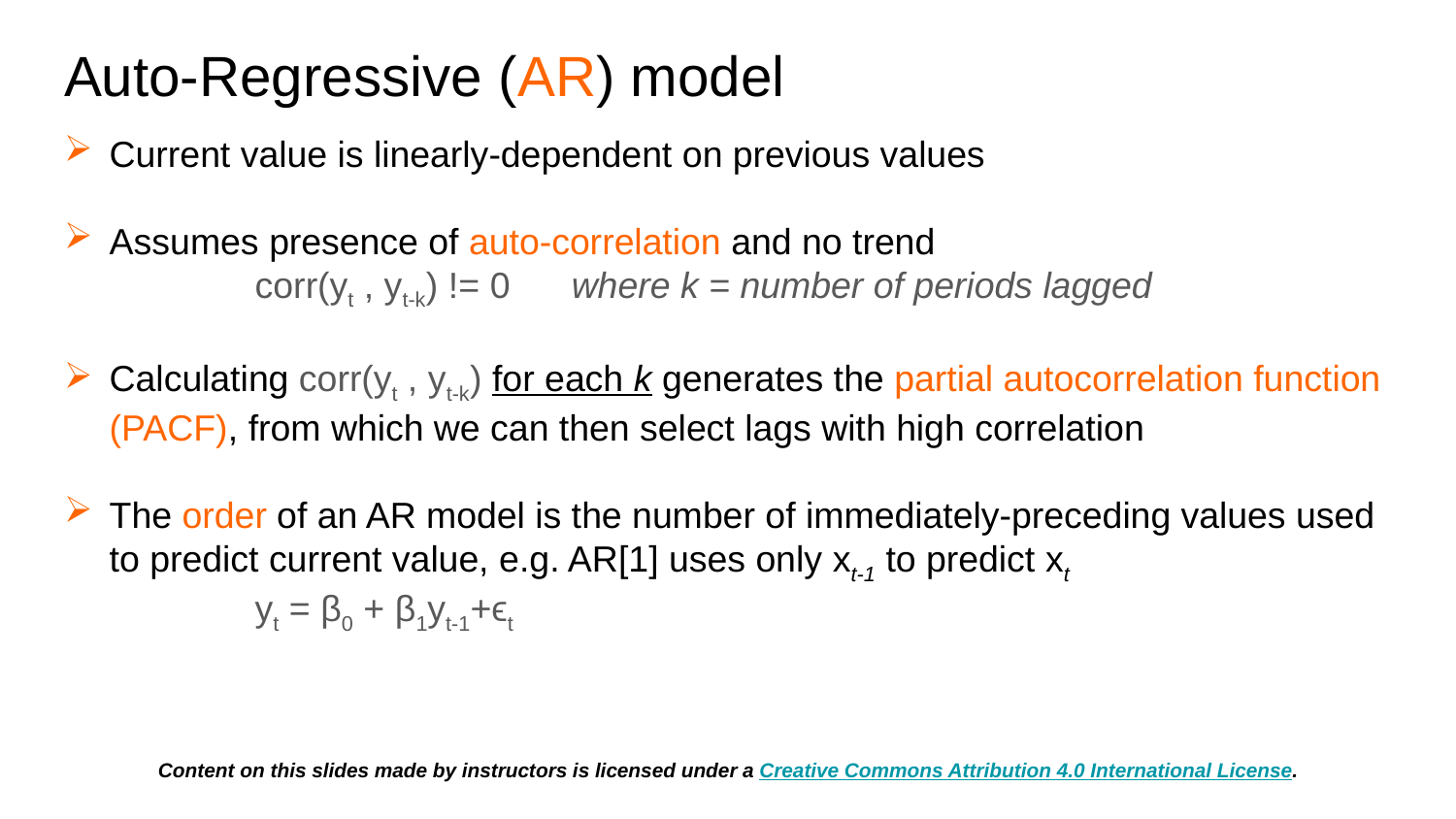

# Auto-Regressive (AR) model
Current value is linearly-dependent on previous values

Assumes presence of auto-correlation and no trend
	corr(yt , yt-k) != 0      where k = number of periods lagged

Calculating corr(yt , yt-k) for each k generates the partial autocorrelation function (PACF), from which we can then select lags with high correlation

The order of an AR model is the number of immediately-preceding values used to predict current value, e.g. AR[1] uses only xt-1 to predict xt
	yt = β0 + β1yt-1+ϵt